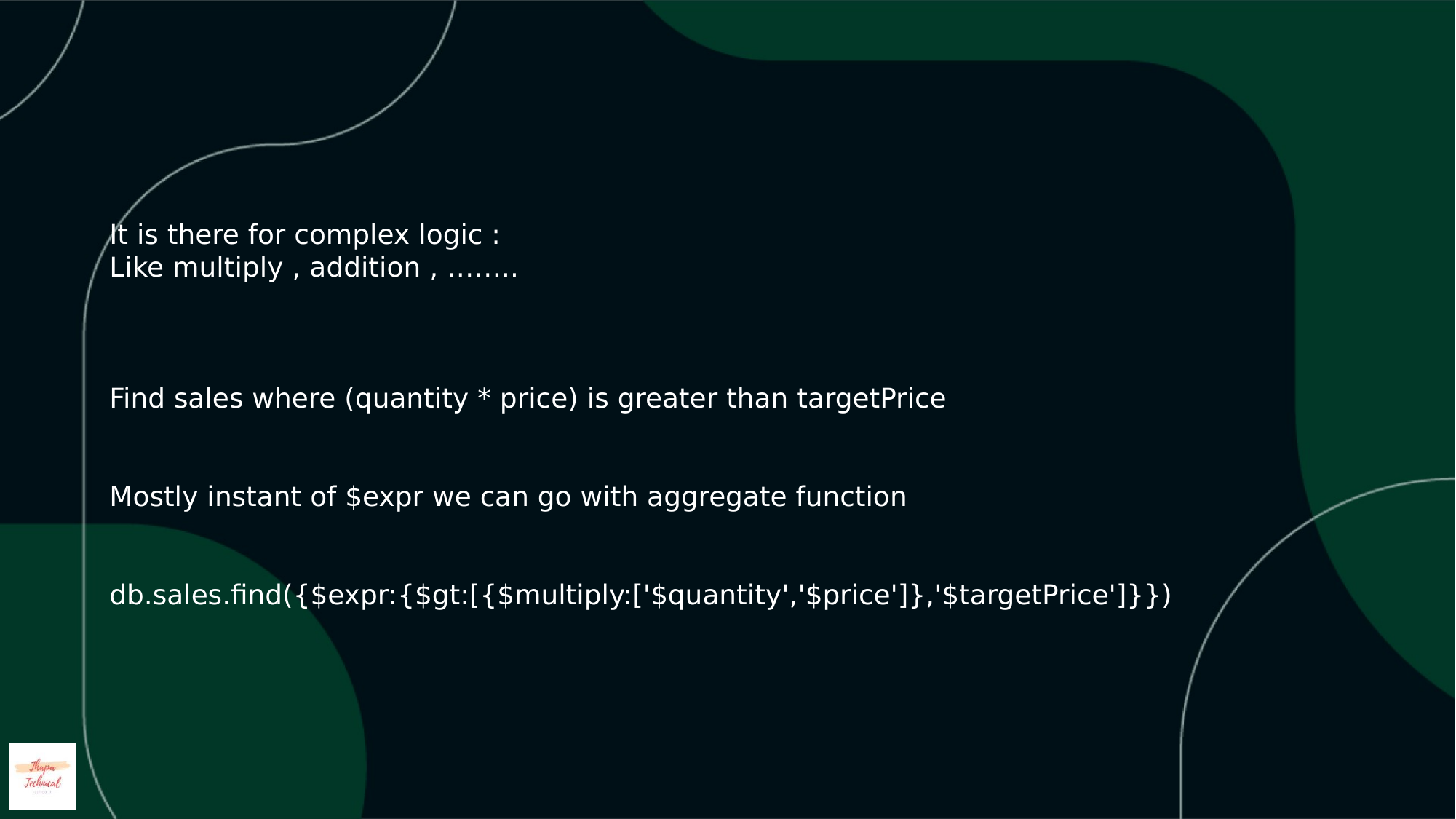

It is there for complex logic :
Like multiply , addition , ……..

Find sales where (quantity * price) is greater than targetPrice

Mostly instant of $expr we can go with aggregate function

db.sales.find({$expr:{$gt:[{$multiply:['$quantity','$price']},'$targetPrice']}})